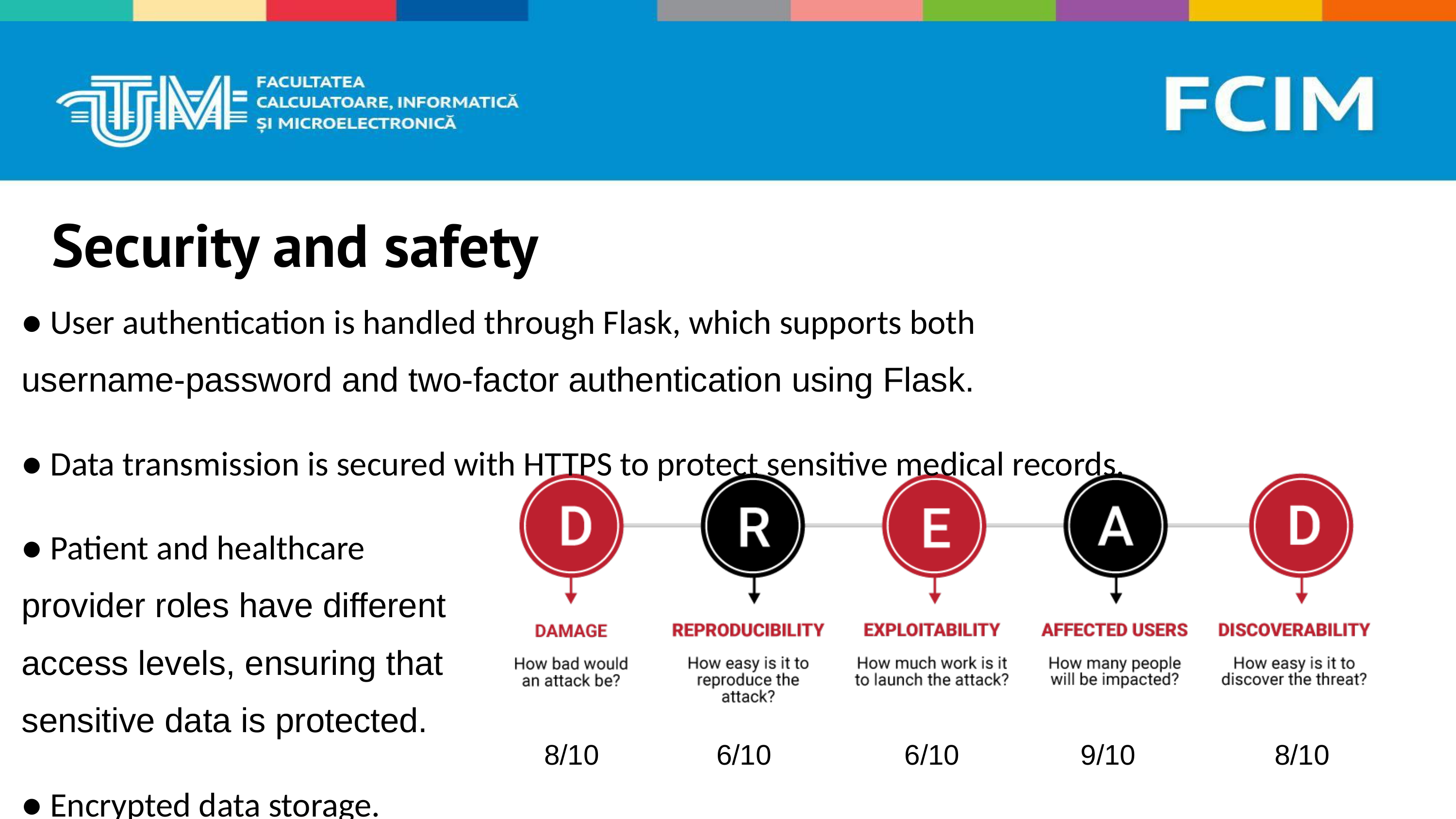

Security and safety
● User authentication is handled through Flask, which supports both
username-password and two-factor authentication using Flask.

● Data transmission is secured with HTTPS to protect sensitive medical records.

● Patient and healthcare
provider roles have different
access levels, ensuring that
sensitive data is protected.

● Encrypted data storage.

8/10
6/10
6/10
9/10
8/10